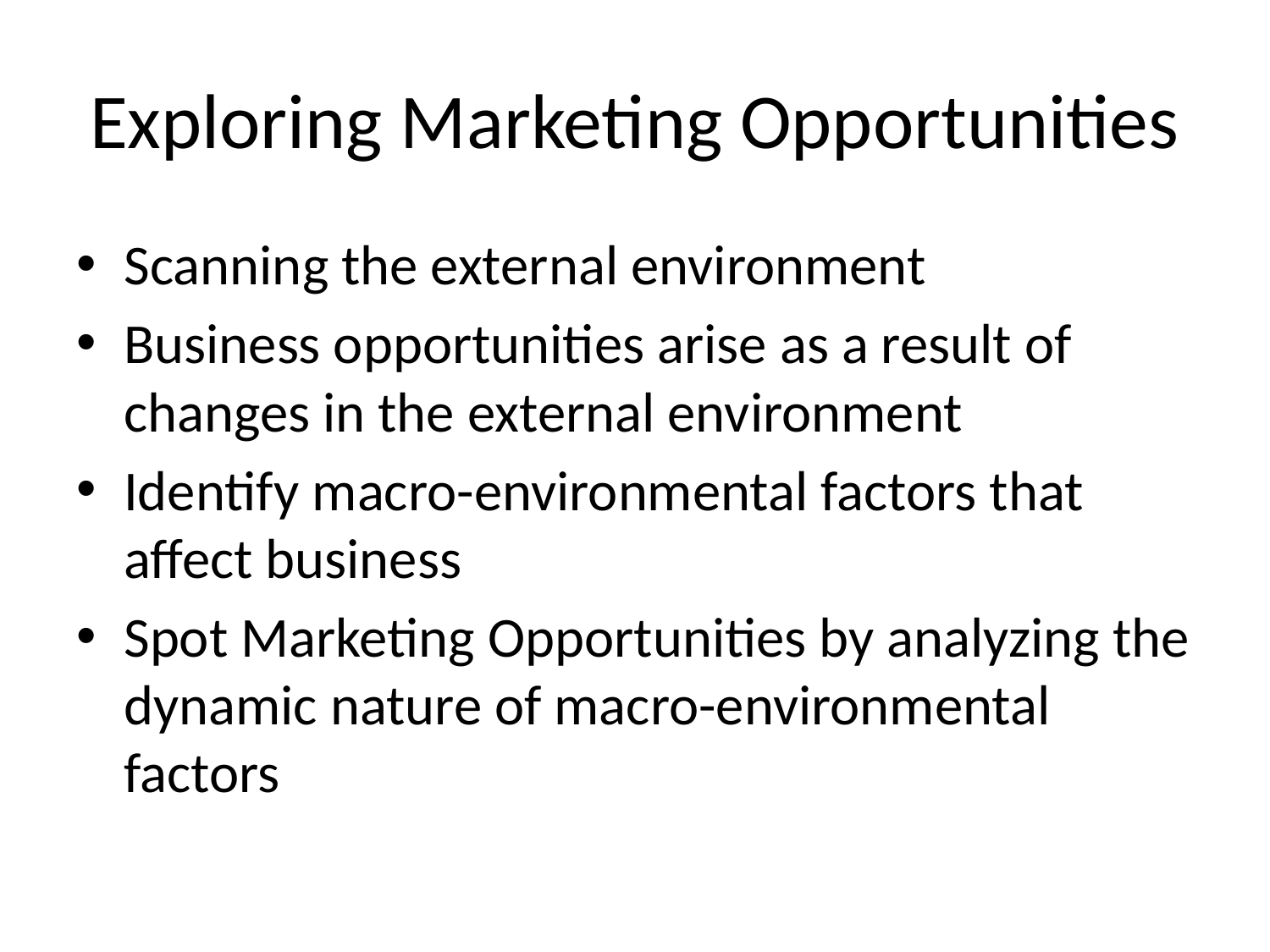

# Exploring Marketing Opportunities
Scanning the external environment
Business opportunities arise as a result of changes in the external environment
Identify macro-environmental factors that affect business
Spot Marketing Opportunities by analyzing the dynamic nature of macro-environmental factors